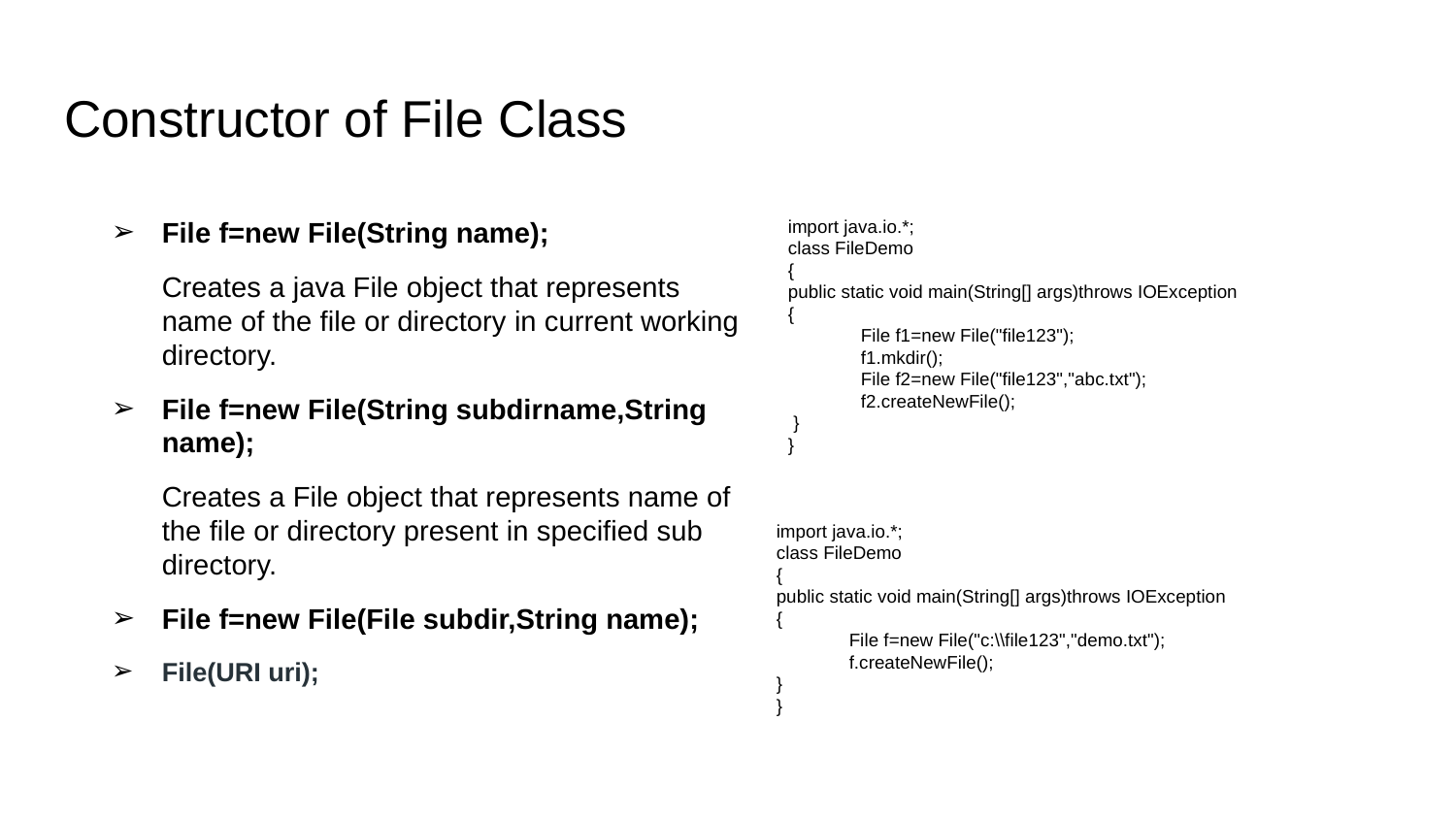

# Constructor of File Class
File f=new File(String name);
Creates a java File object that represents name of the file or directory in current working directory.
File f=new File(String subdirname,String name);
Creates a File object that represents name of the file or directory present in specified sub directory.
File f=new File(File subdir,String name);
File(URI uri);
import java.io.*;
class FileDemo
{
public static void main(String[] args)throws IOException
{
File f1=new File("file123");
f1.mkdir();
File f2=new File("file123","abc.txt");
f2.createNewFile();
 }
}
import java.io.*;
class FileDemo
{
public static void main(String[] args)throws IOException
{
File f=new File("c:\\file123","demo.txt");
f.createNewFile();
}
}